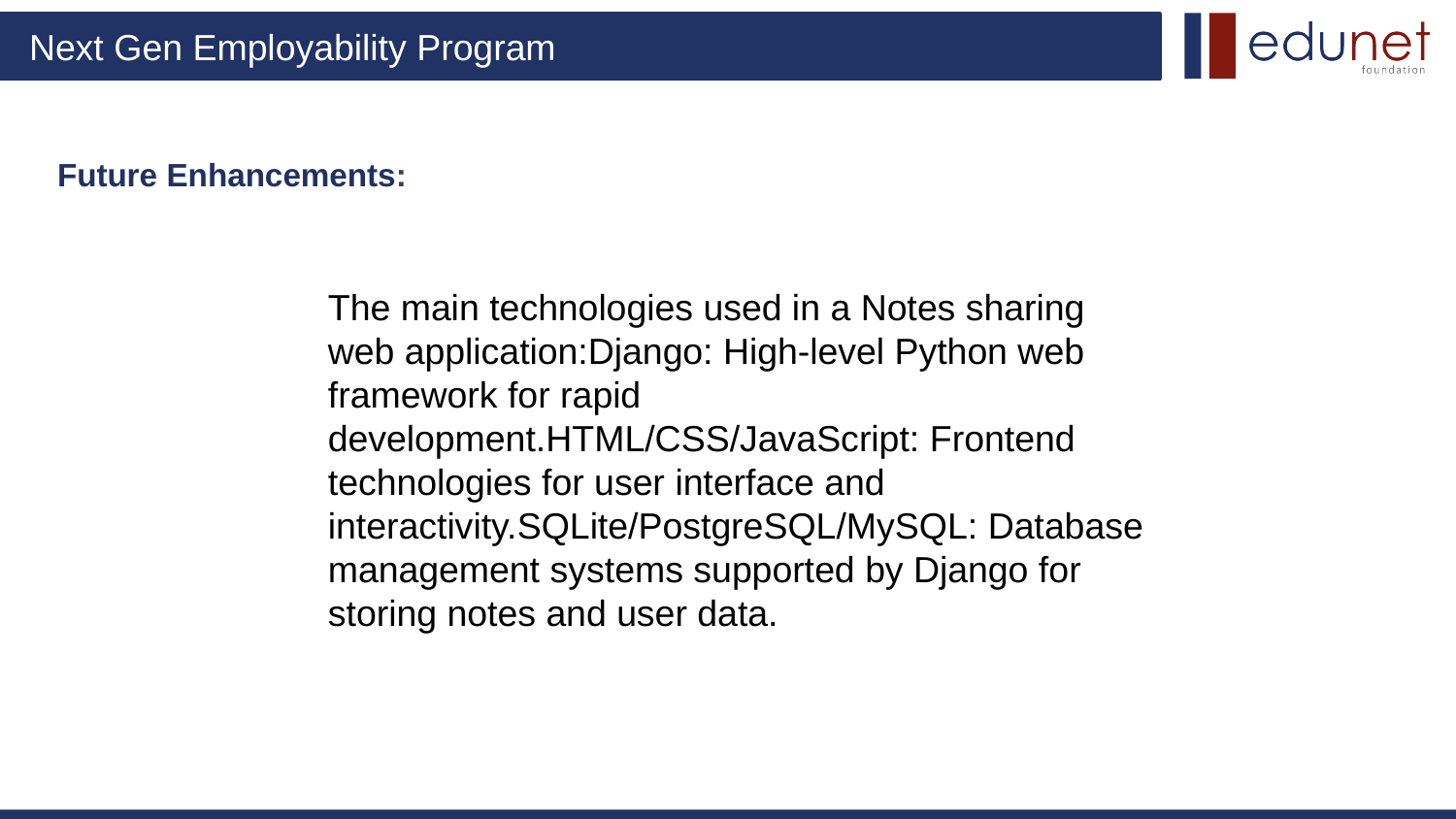

# Future Enhancements:
The main technologies used in a Notes sharing web application:Django: High-level Python web framework for rapid development.HTML/CSS/JavaScript: Frontend technologies for user interface and interactivity.SQLite/PostgreSQL/MySQL: Database management systems supported by Django for storing notes and user data.